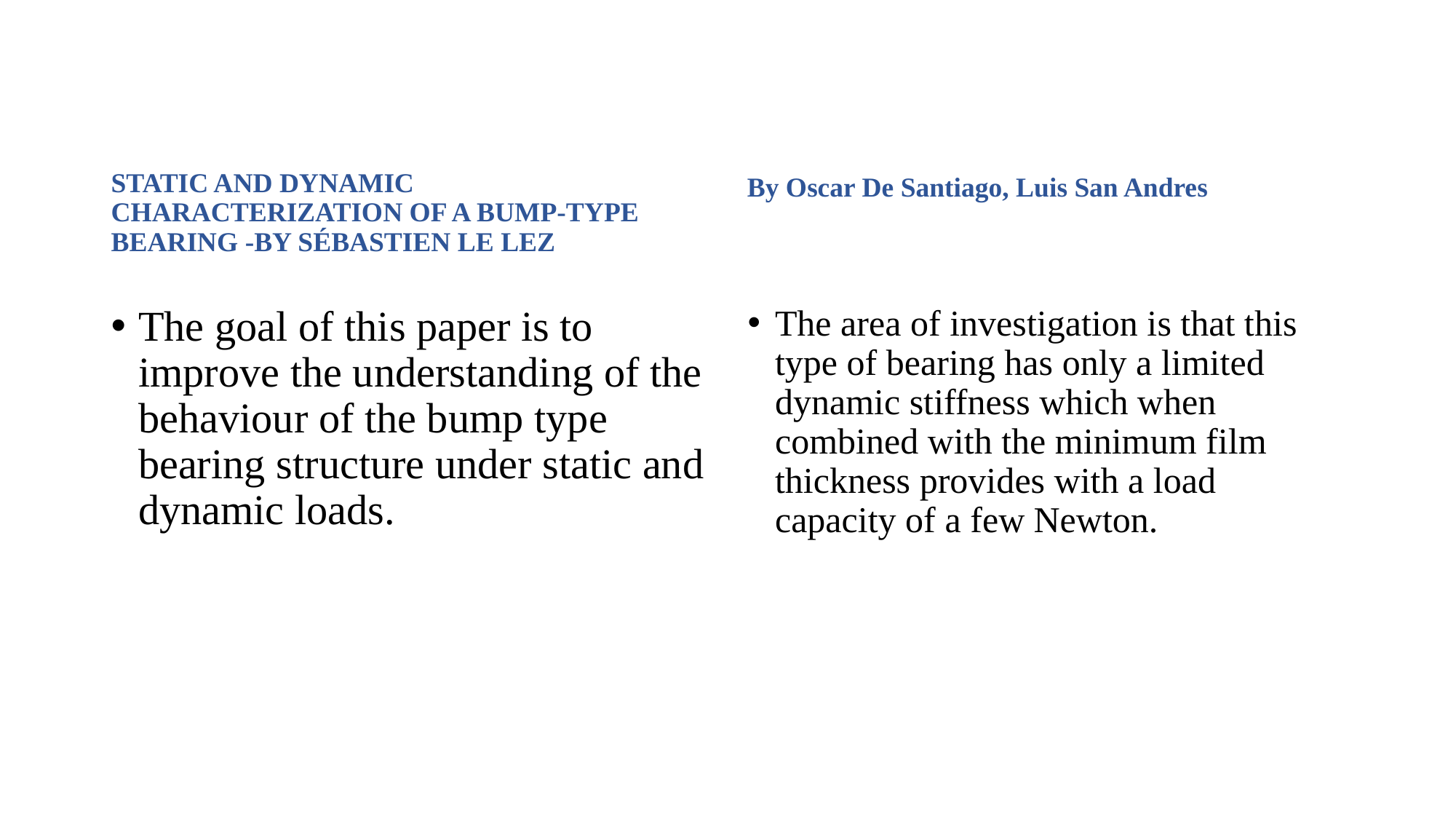

By Oscar De Santiago, Luis San Andres

STATIC AND DYNAMIC CHARACTERIZATION OF A BUMP-TYPE  BEARING -BY SÉBASTIEN LE LEZ
The goal of this paper is to improve the understanding of the behaviour of the bump type bearing structure under static and dynamic loads.

The area of investigation is that this type of bearing has only a limited dynamic stiffness which when combined with the minimum film thickness provides with a load capacity of a few Newton.